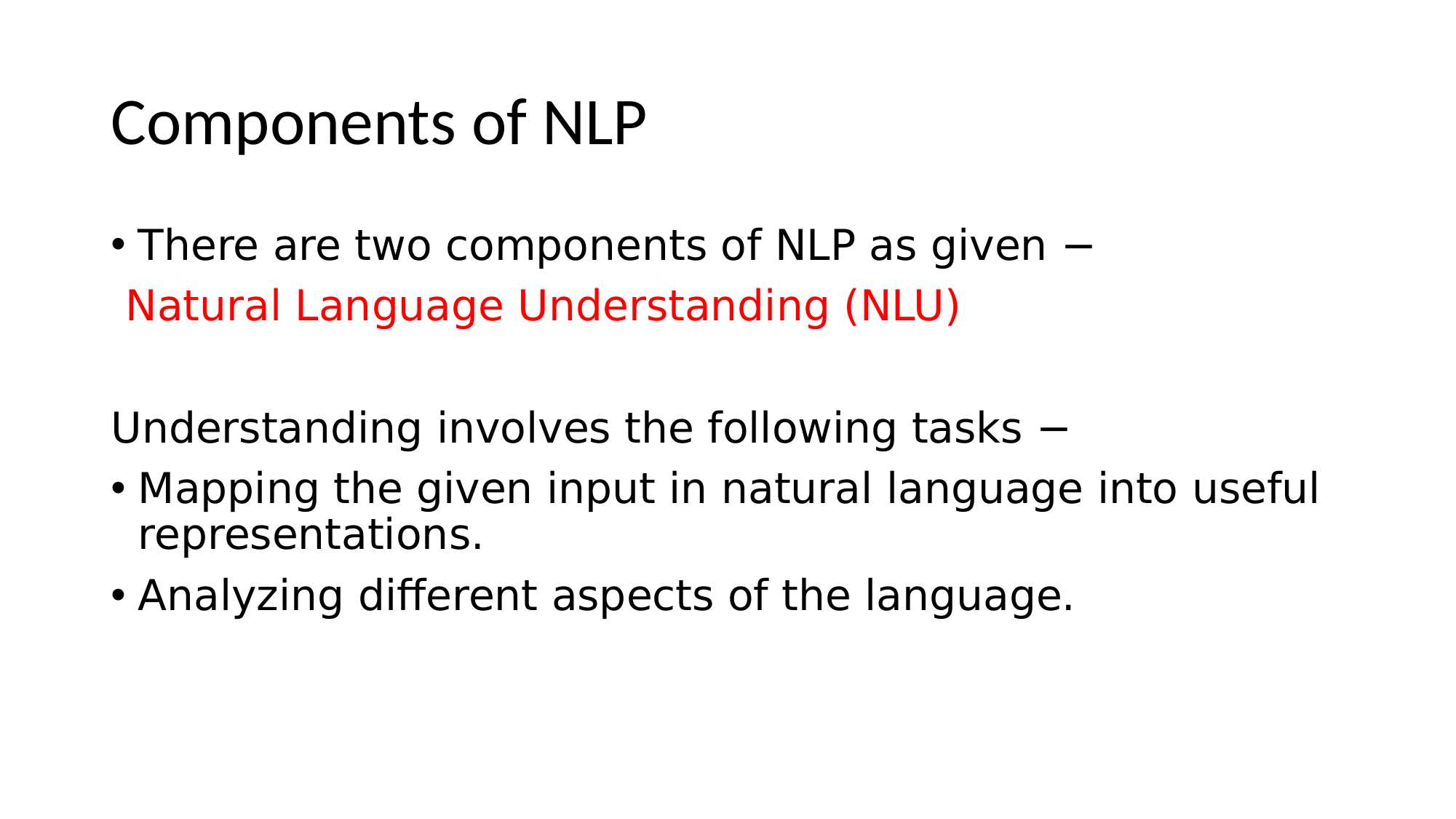

# Components of NLP

There are two components of NLP as given −
  Natural Language Understanding (NLU)

Understanding involves the following tasks −
Mapping the given input in natural language into useful representations.
Analyzing different aspects of the language.